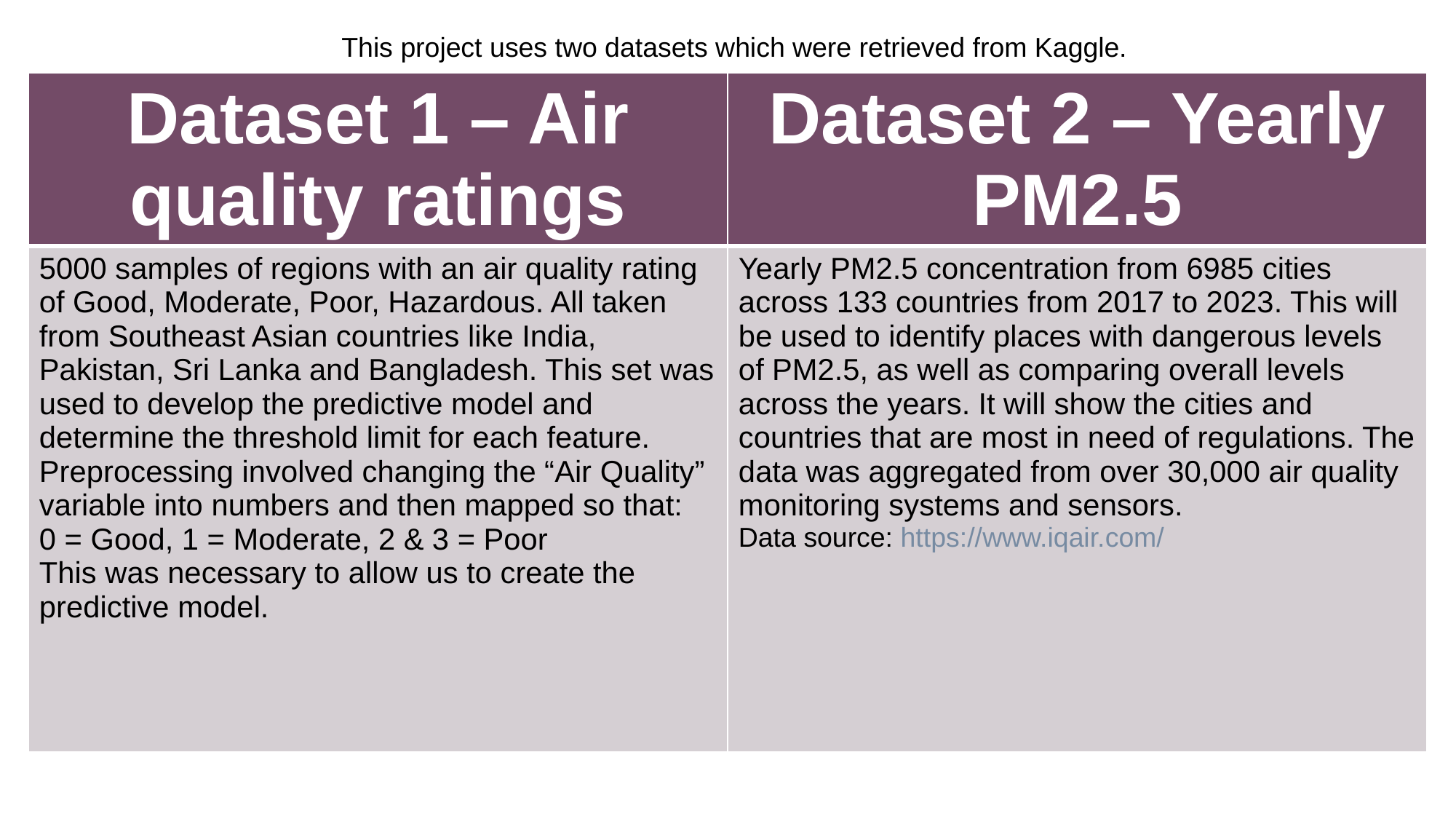

This project uses two datasets which were retrieved from Kaggle.
| Dataset 1 – Air quality ratings | Dataset 2 – Yearly PM2.5 |
| --- | --- |
| 5000 samples of regions with an air quality rating of Good, Moderate, Poor, Hazardous. All taken from Southeast Asian countries like India, Pakistan, Sri Lanka and Bangladesh. This set was used to develop the predictive model and determine the threshold limit for each feature. Preprocessing involved changing the “Air Quality” variable into numbers and then mapped so that: 0 = Good, 1 = Moderate, 2 & 3 = Poor This was necessary to allow us to create the predictive model. | Yearly PM2.5 concentration from 6985 cities across 133 countries from 2017 to 2023. This will be used to identify places with dangerous levels of PM2.5, as well as comparing overall levels across the years. It will show the cities and countries that are most in need of regulations. The data was aggregated from over 30,000 air quality monitoring systems and sensors. Data source: https://www.iqair.com/ |